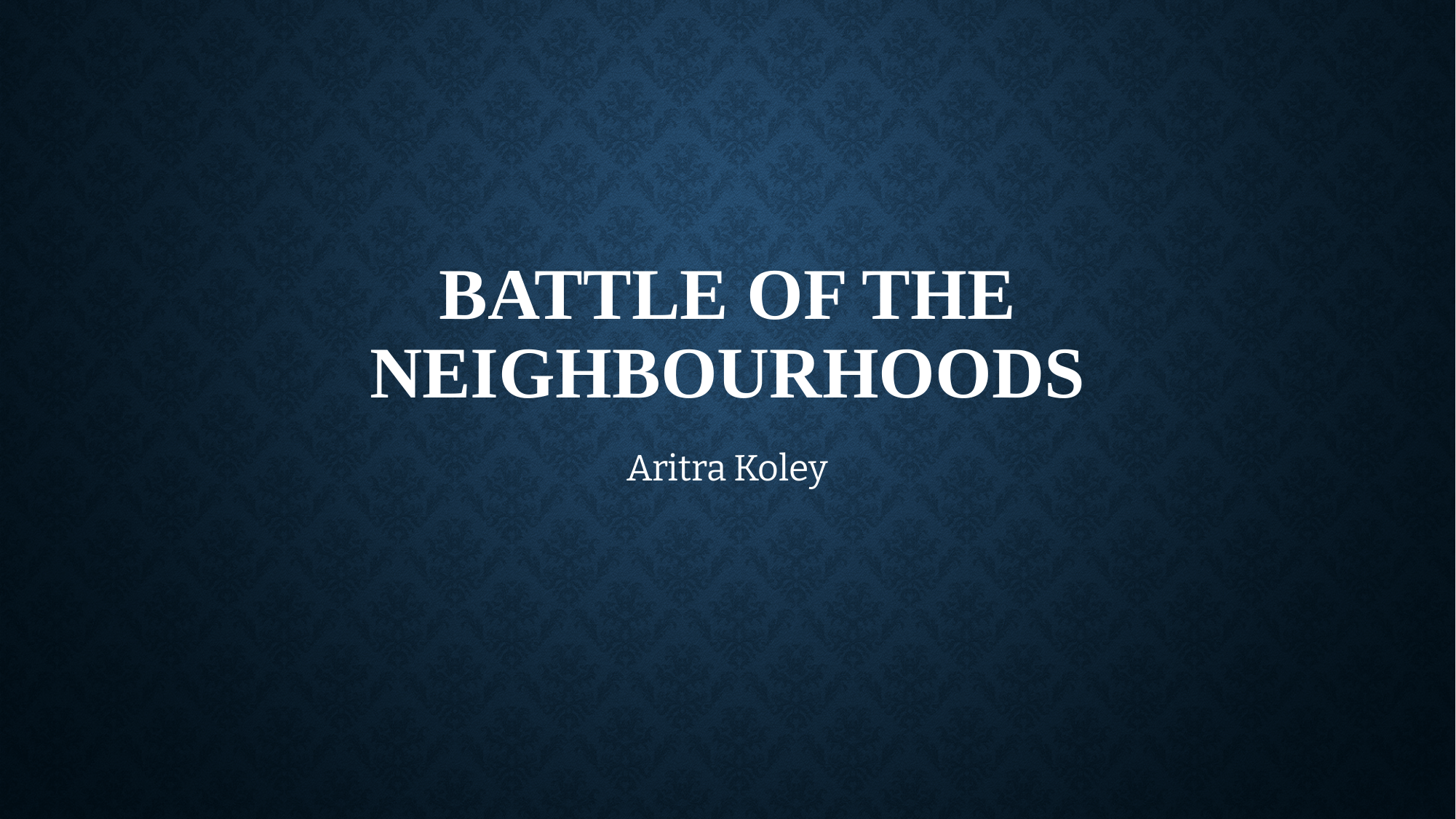

# Battle of the Neighbourhoods
Aritra Koley